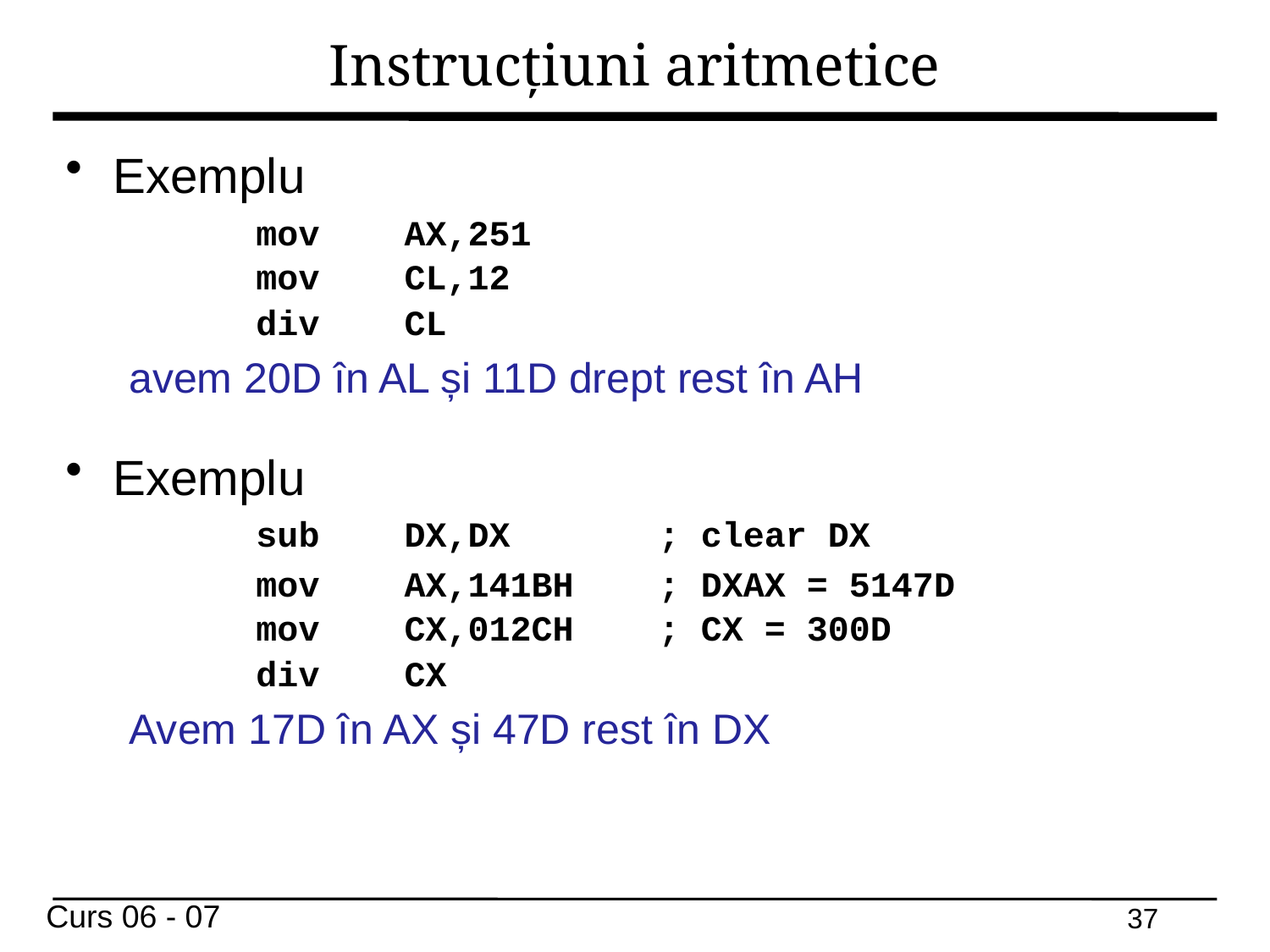

# Instrucțiuni aritmetice
Exemplu
mov    AX,251
mov    CL,12
div    CL
avem 20D în AL și 11D drept rest în AH

Exemplu
sub    DX,DX       ; clear DX
mov    AX,141BH    ; DXAX = 5147D
mov    CX,012CH    ; CX = 300D
div    CX
Avem 17D în AX și 47D rest în DX